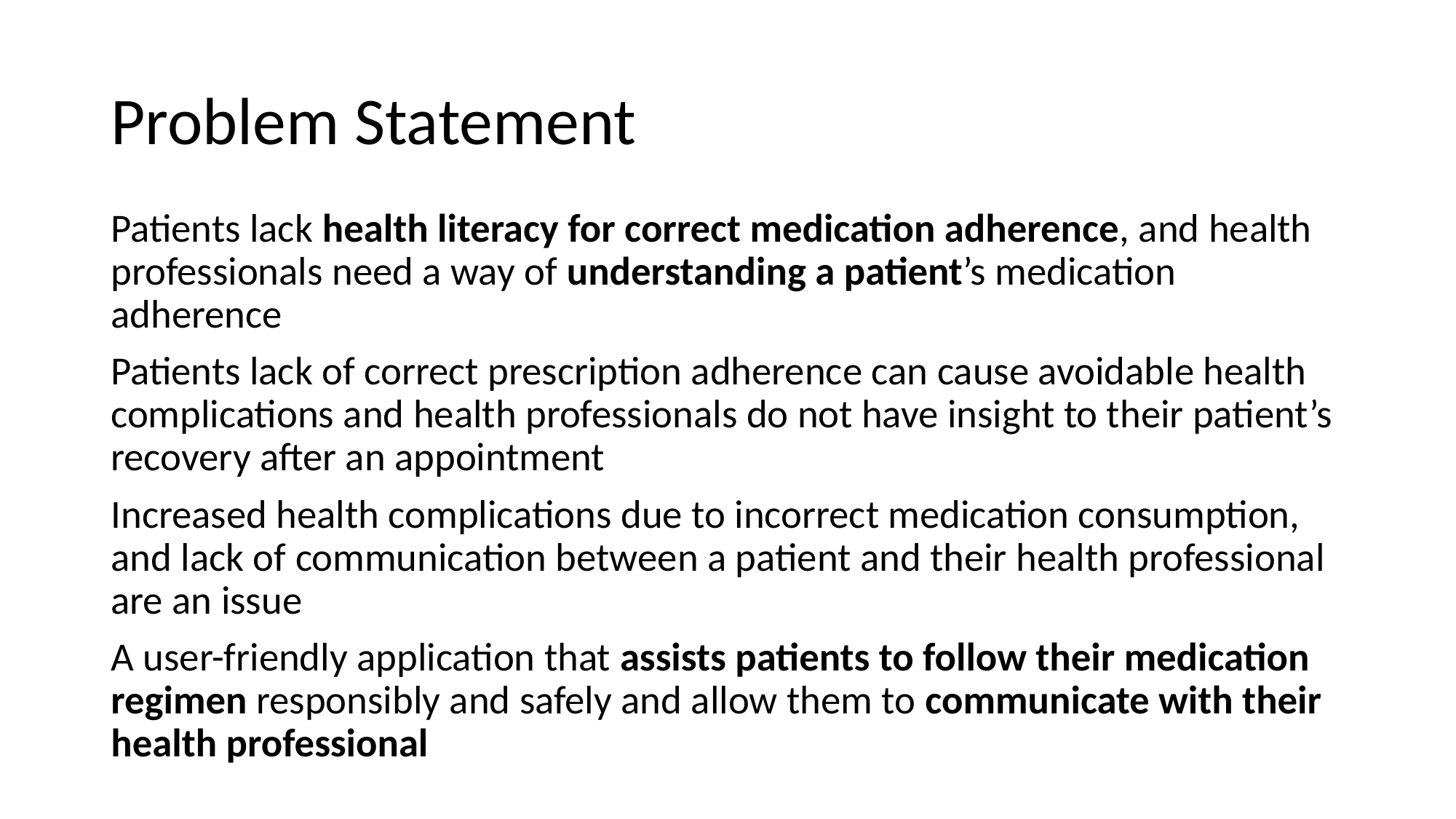

# Problem Statement
Patients lack health literacy for correct medication adherence, and health professionals need a way of understanding a patient’s medication adherence
Patients lack of correct prescription adherence can cause avoidable health complications and health professionals do not have insight to their patient’s recovery after an appointment
Increased health complications due to incorrect medication consumption, and lack of communication between a patient and their health professional are an issue
A user-friendly application that assists patients to follow their medication regimen responsibly and safely and allow them to communicate with their health professional